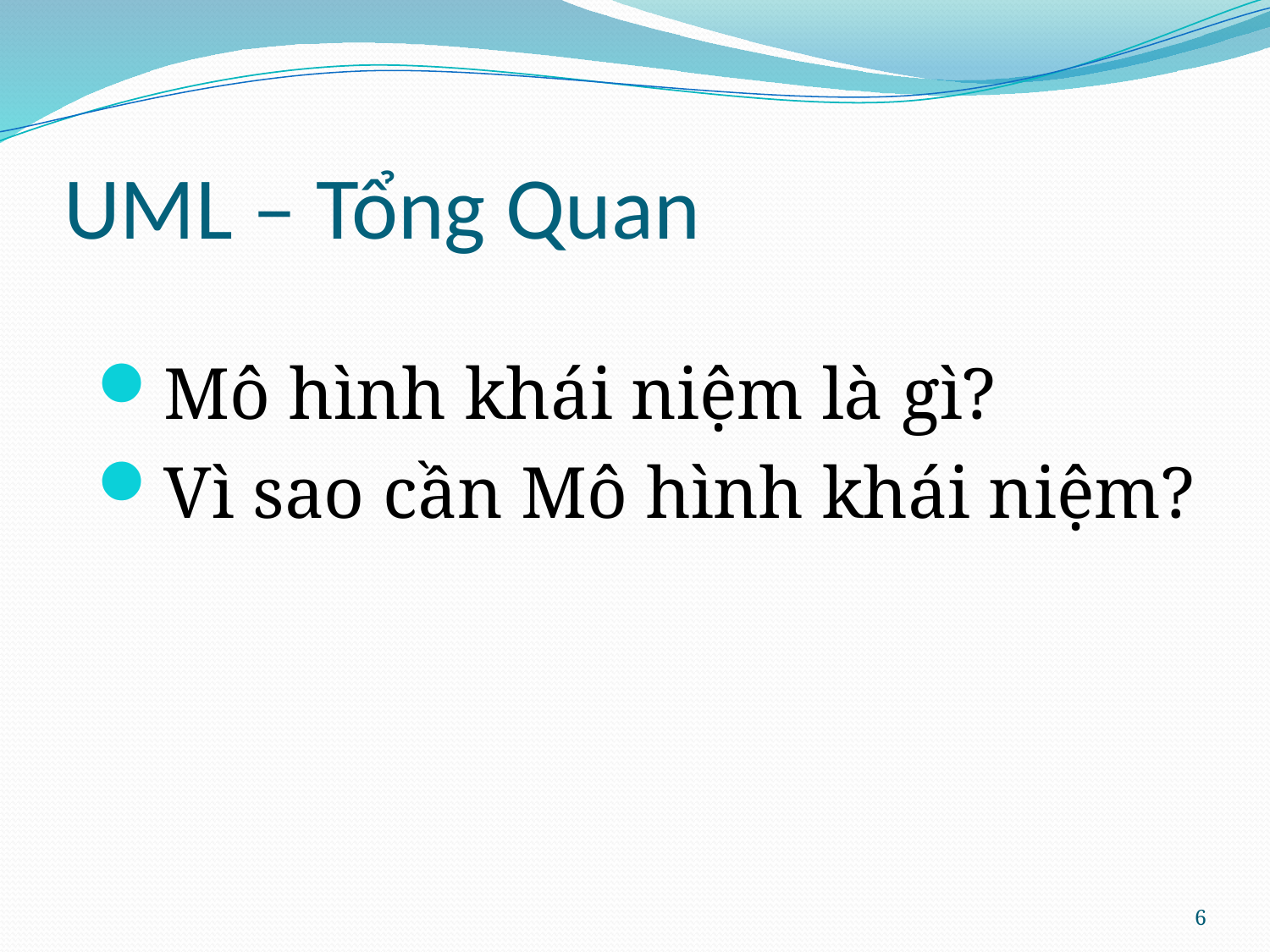

# UML – Tổng Quan
Mô hình khái niệm là gì?
Vì sao cần Mô hình khái niệm?
6